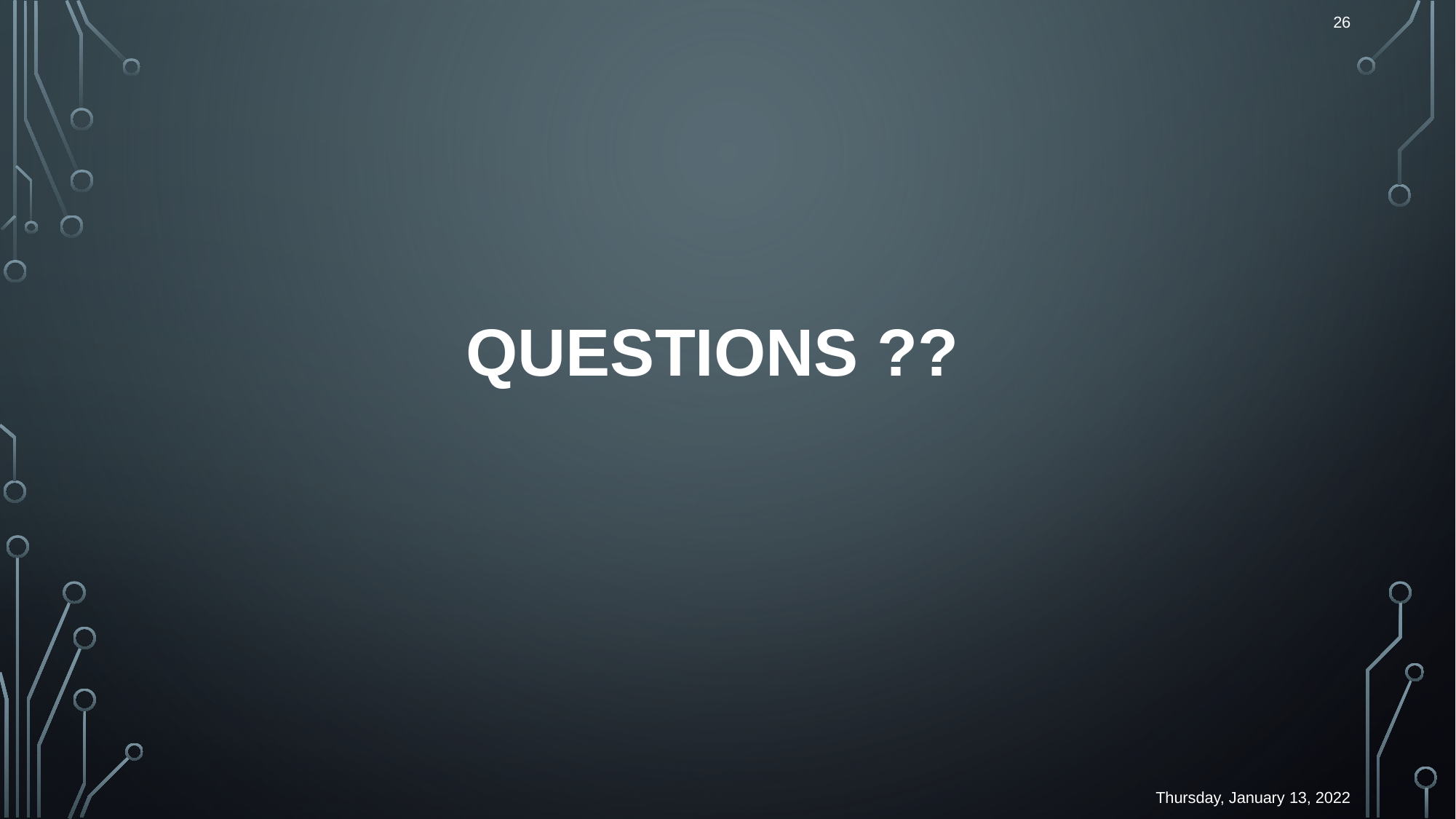

26
# Questions ??
Thursday, January 13, 2022